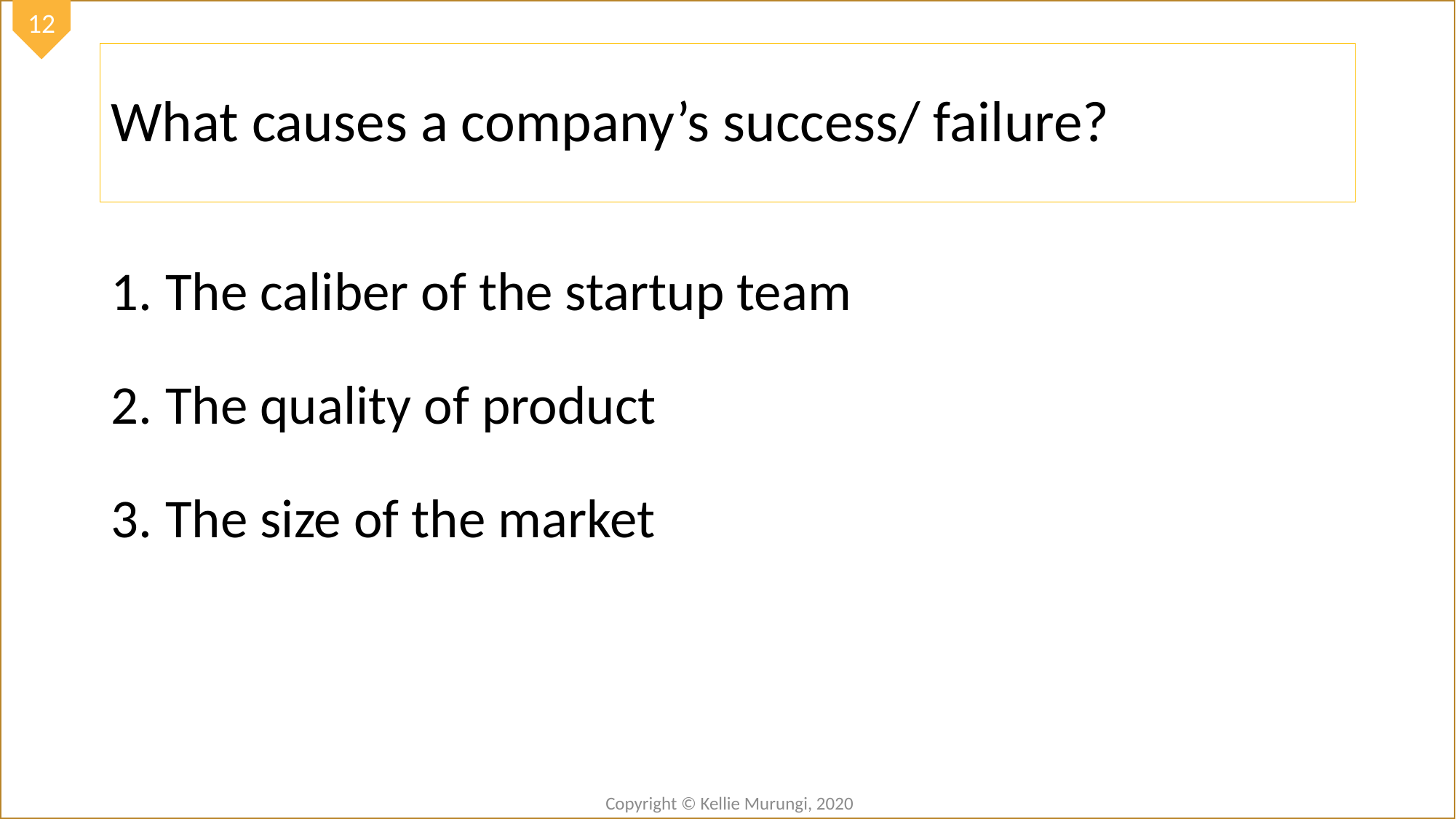

# What causes a company’s success/ failure?
The caliber of the startup team
The quality of product
The size of the market